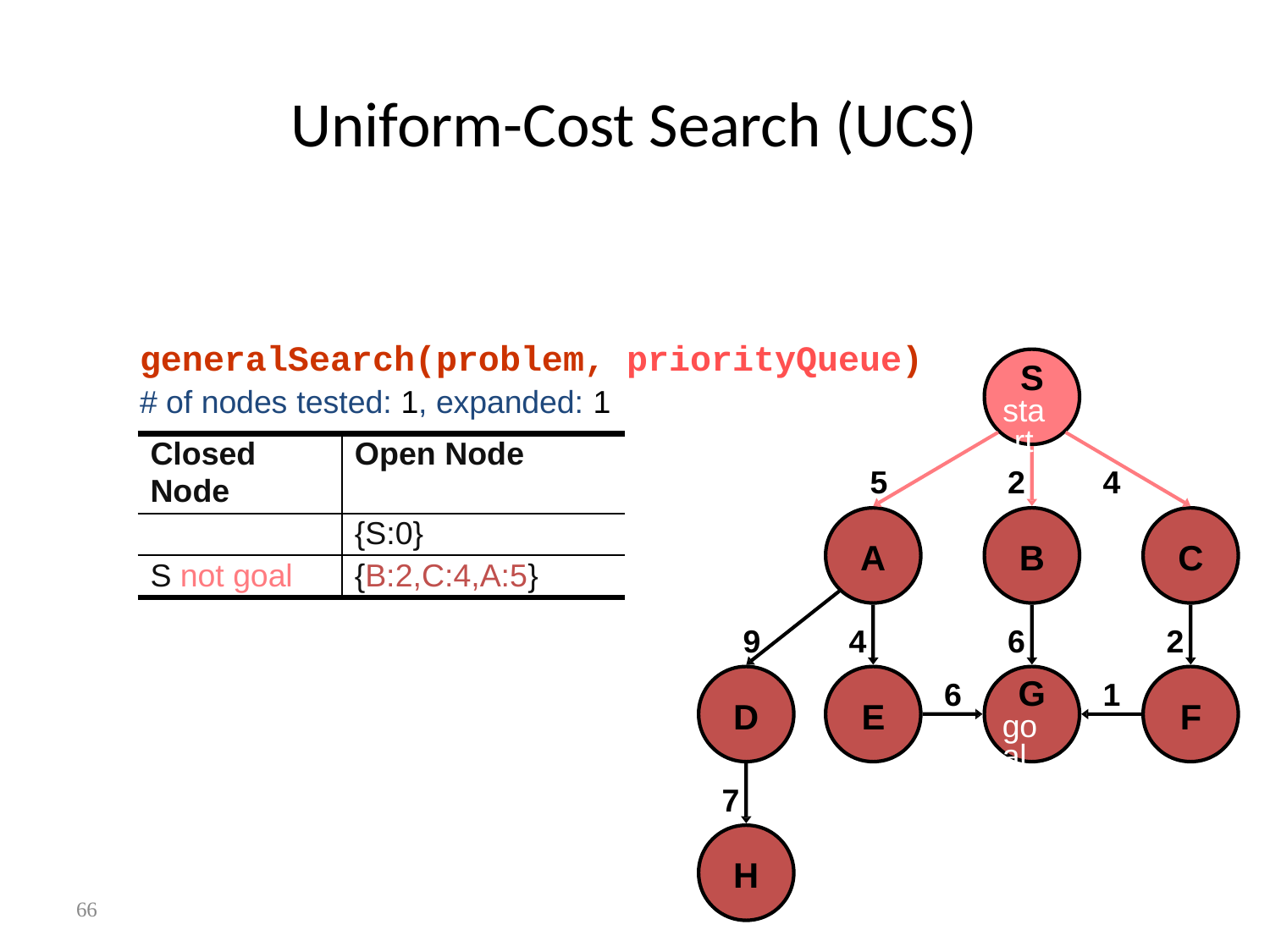

Uniform-Cost Search (UCS)
generalSearch(problem,
priorityQueue)

S
start
#
of
nodes
tested: 1,
expanded:
1

Closed
Node
Open Node

5
2
4

{S:0}
A
B
C

S not goal
{B:2,C:4,A:5}

9
4
6
G
goal
2

6
1
D
E
F

7

H
66